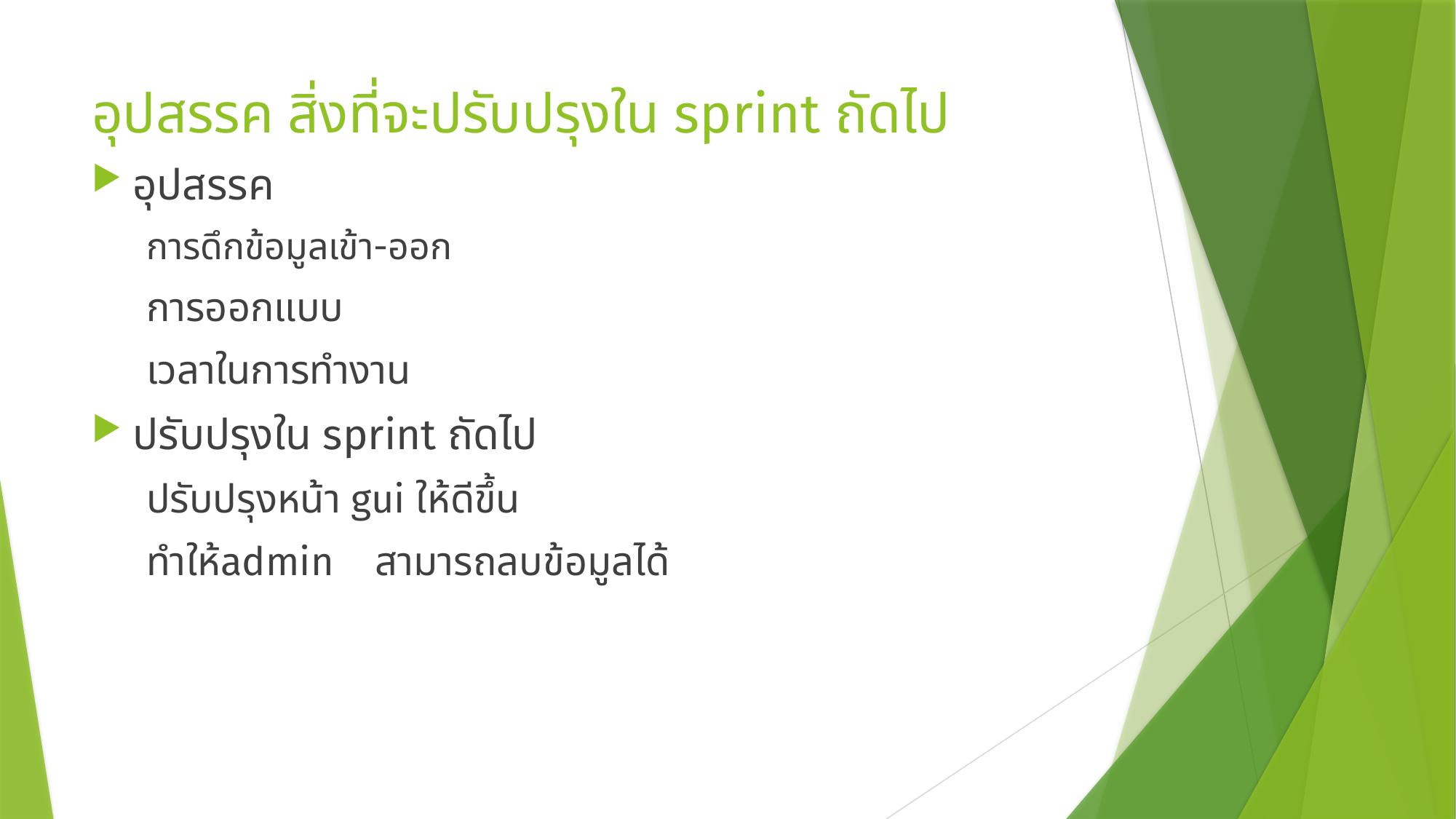

# อุปสรรค สิ่งที่จะปรับปรุงใน sprint ถัดไป
อุปสรรค
การดึกข้อมูลเข้า-ออก
การออกแบบ
เวลาในการทำงาน
ปรับปรุงใน sprint ถัดไป
ปรับปรุงหน้า gui ให้ดีขึ้น
ทำให้admin	 สามารถลบข้อมูลได้